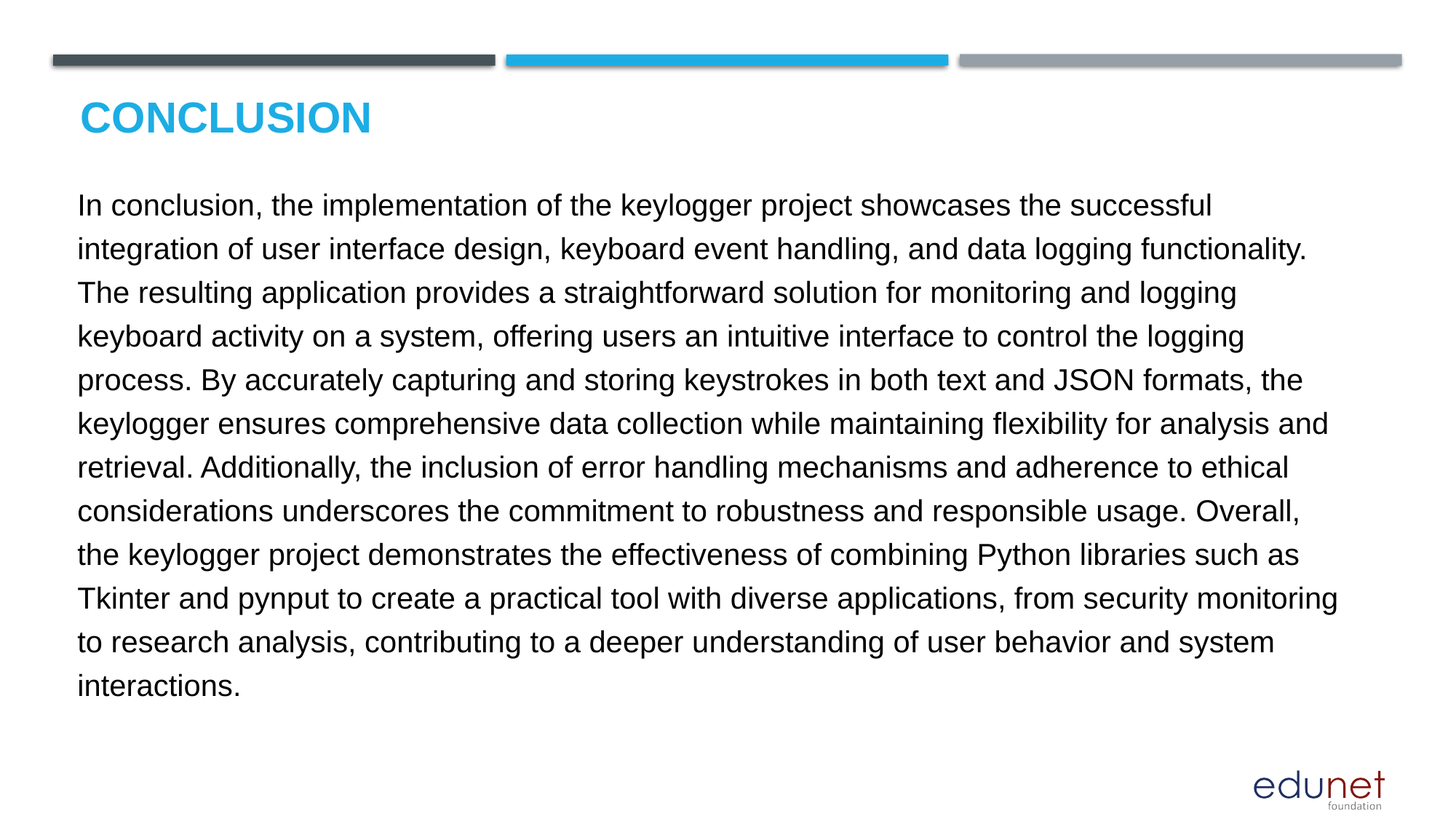

# Conclusion
In conclusion, the implementation of the keylogger project showcases the successful integration of user interface design, keyboard event handling, and data logging functionality. The resulting application provides a straightforward solution for monitoring and logging keyboard activity on a system, offering users an intuitive interface to control the logging process. By accurately capturing and storing keystrokes in both text and JSON formats, the keylogger ensures comprehensive data collection while maintaining flexibility for analysis and retrieval. Additionally, the inclusion of error handling mechanisms and adherence to ethical considerations underscores the commitment to robustness and responsible usage. Overall, the keylogger project demonstrates the effectiveness of combining Python libraries such as Tkinter and pynput to create a practical tool with diverse applications, from security monitoring to research analysis, contributing to a deeper understanding of user behavior and system interactions.